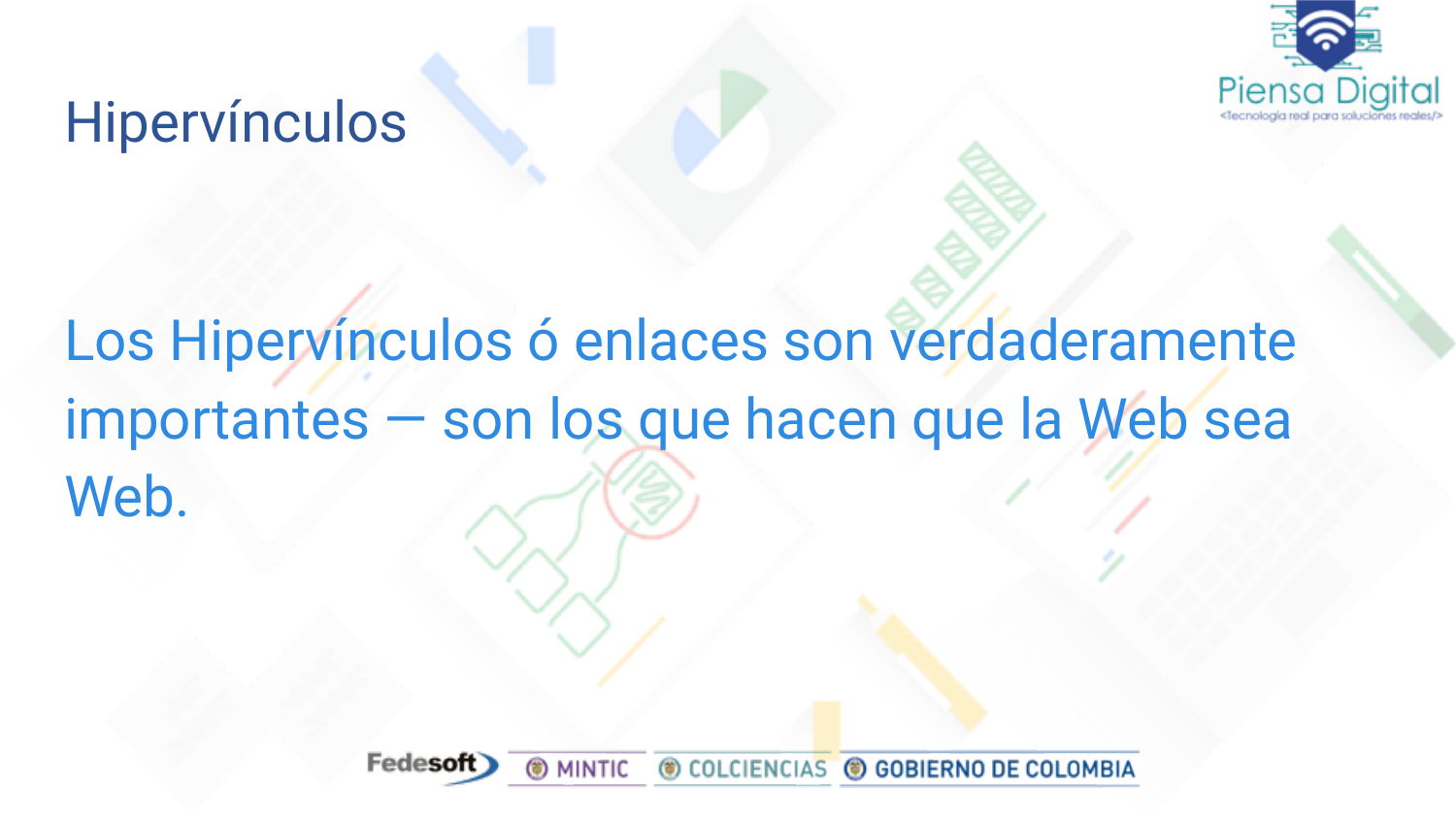

# Hipervínculos
Los Hipervínculos ó enlaces son verdaderamente importantes — son los que hacen que la Web sea Web.